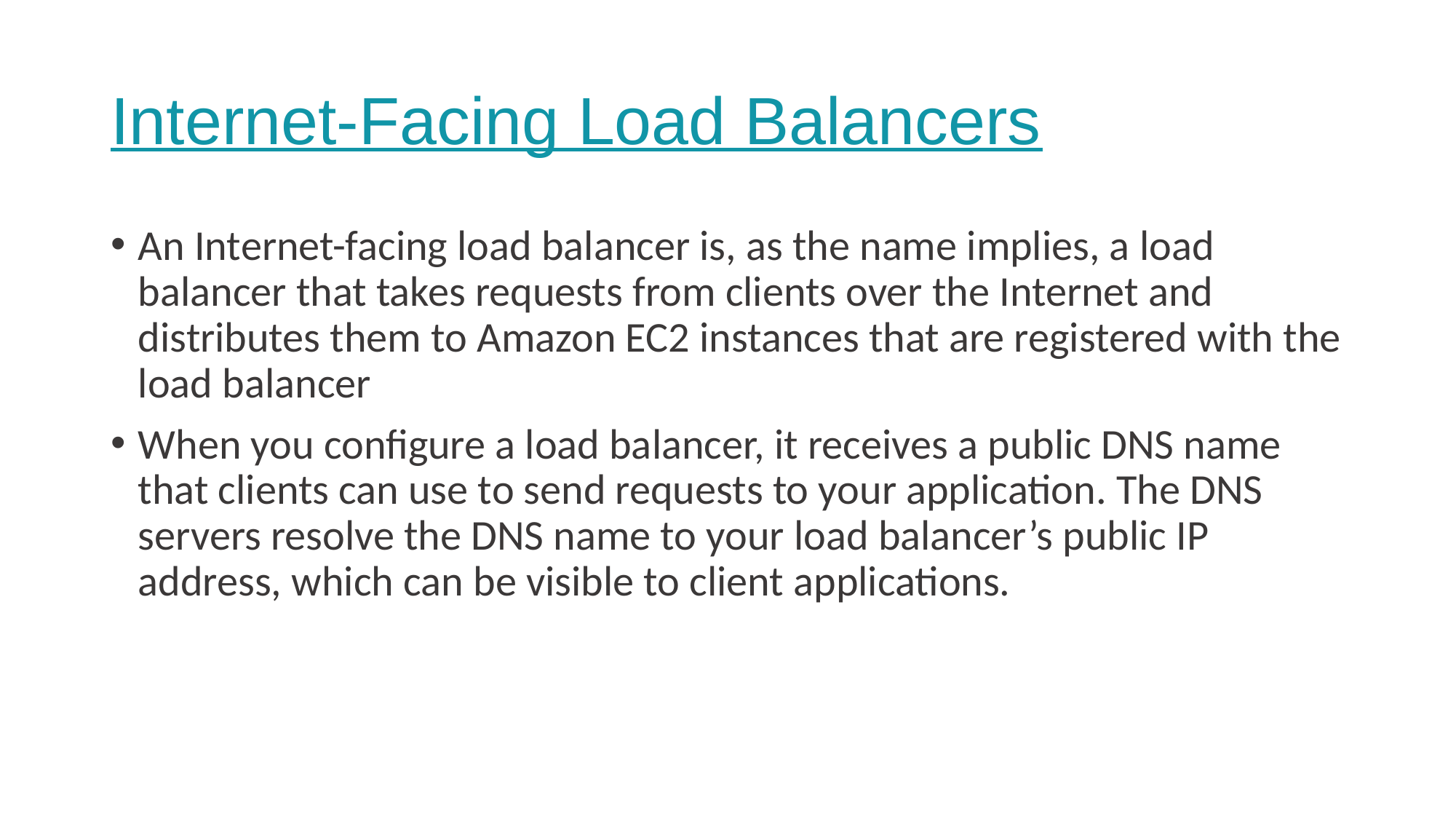

# Internet-Facing Load Balancers
An Internet-facing load balancer is, as the name implies, a load balancer that takes requests from clients over the Internet and distributes them to Amazon EC2 instances that are registered with the load balancer
When you configure a load balancer, it receives a public DNS name that clients can use to send requests to your application. The DNS servers resolve the DNS name to your load balancer’s public IP address, which can be visible to client applications.